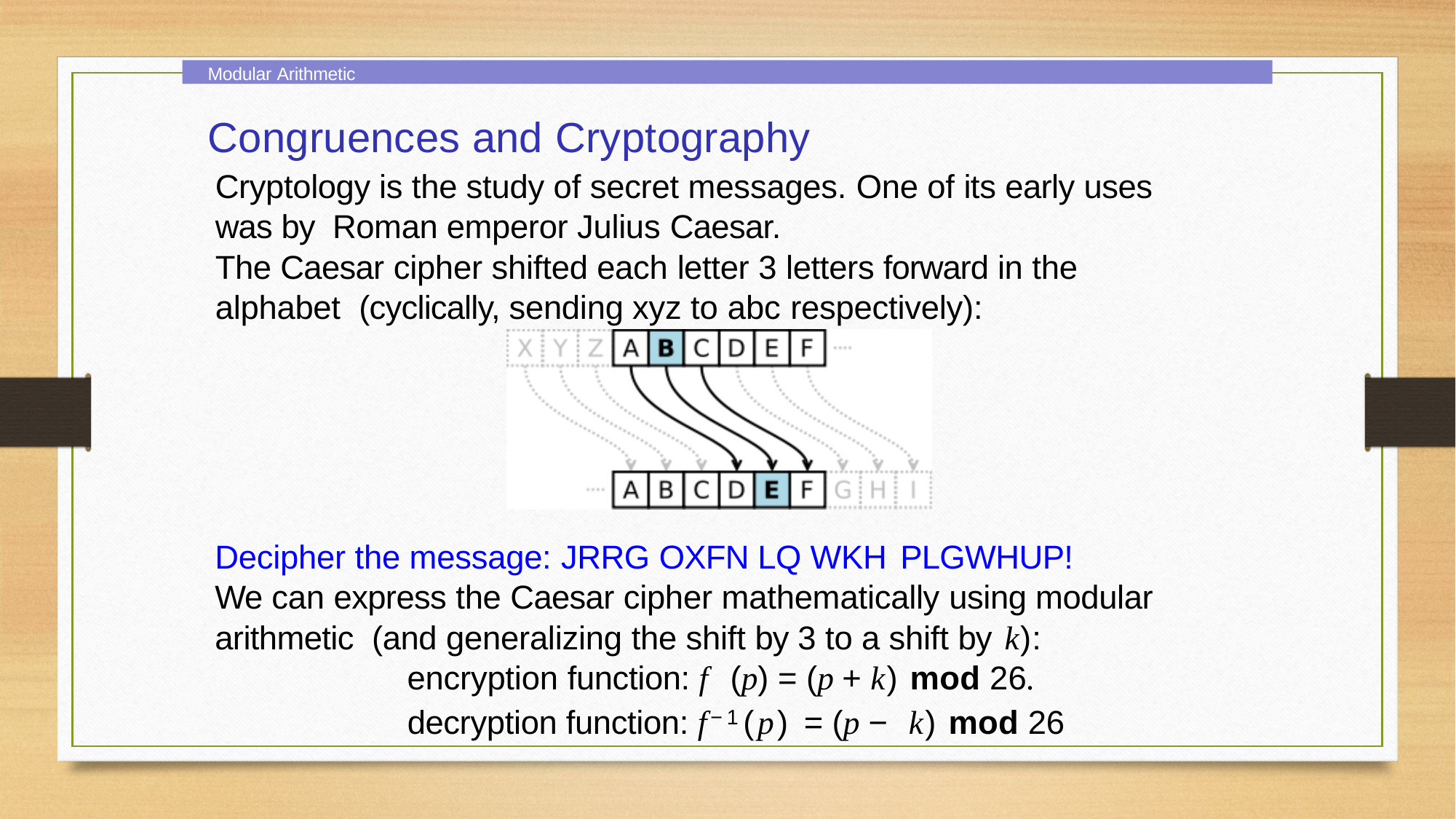

Modular Arithmetic
Congruences and Cryptography
Cryptology is the study of secret messages. One of its early uses was by  Roman emperor Julius Caesar.
The Caesar cipher shifted each letter 3 letters forward in the alphabet  (cyclically, sending xyz to abc respectively):

Decipher the message: JRRG OXFN LQ WKH PLGWHUP!
We can express the Caesar cipher mathematically using modular arithmetic  (and generalizing the shift by 3 to a shift by k):
encryption function: f (p) = (p + k) mod 26.
decryption function: f−1(p) = (p − k) mod 26